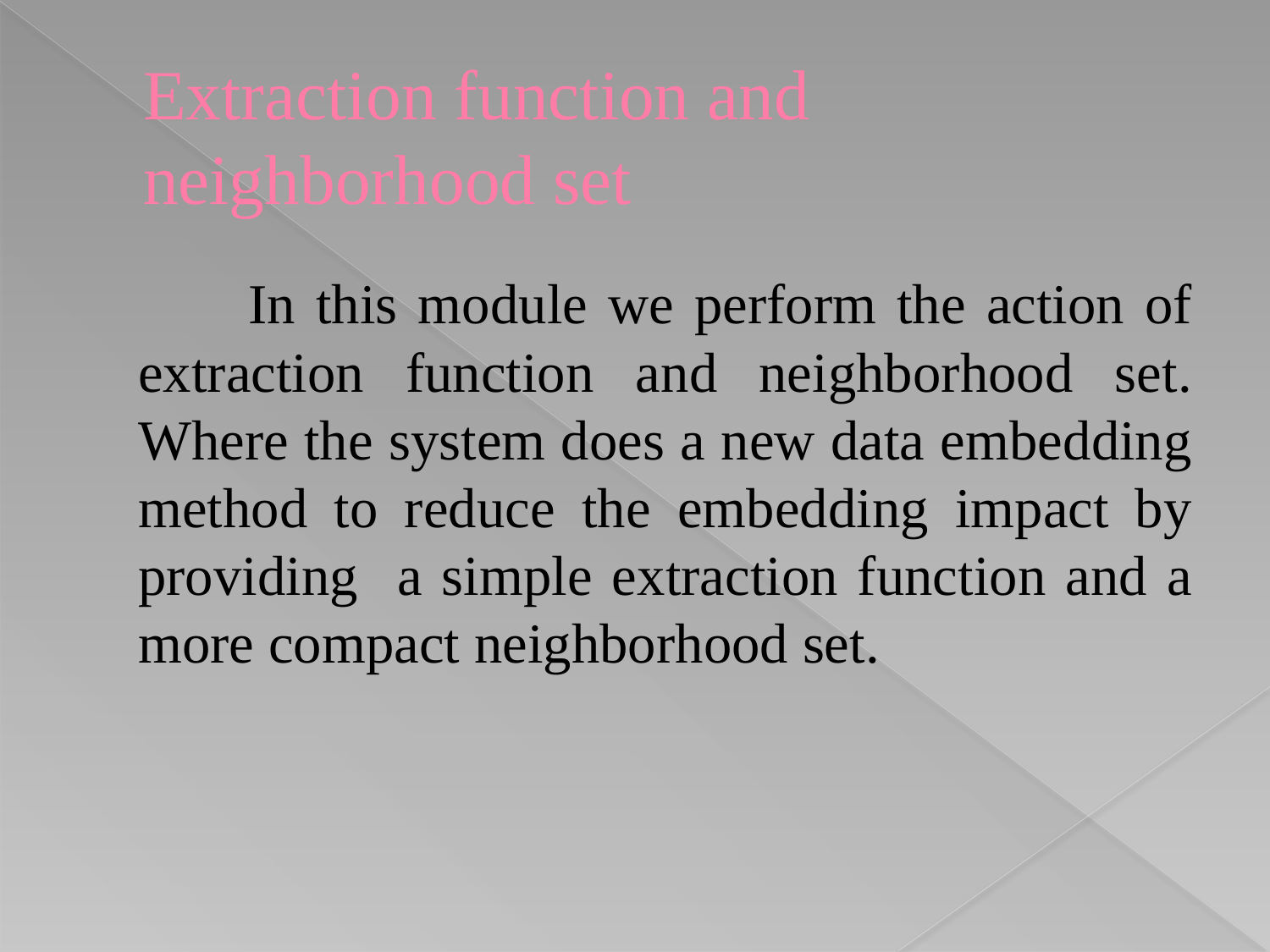

# Extraction function and neighborhood set
        In this module we perform the action of extraction function and neighborhood set. Where the system does a new data embedding method to reduce the embedding impact by providing  a simple extraction function and a more compact neighborhood set.